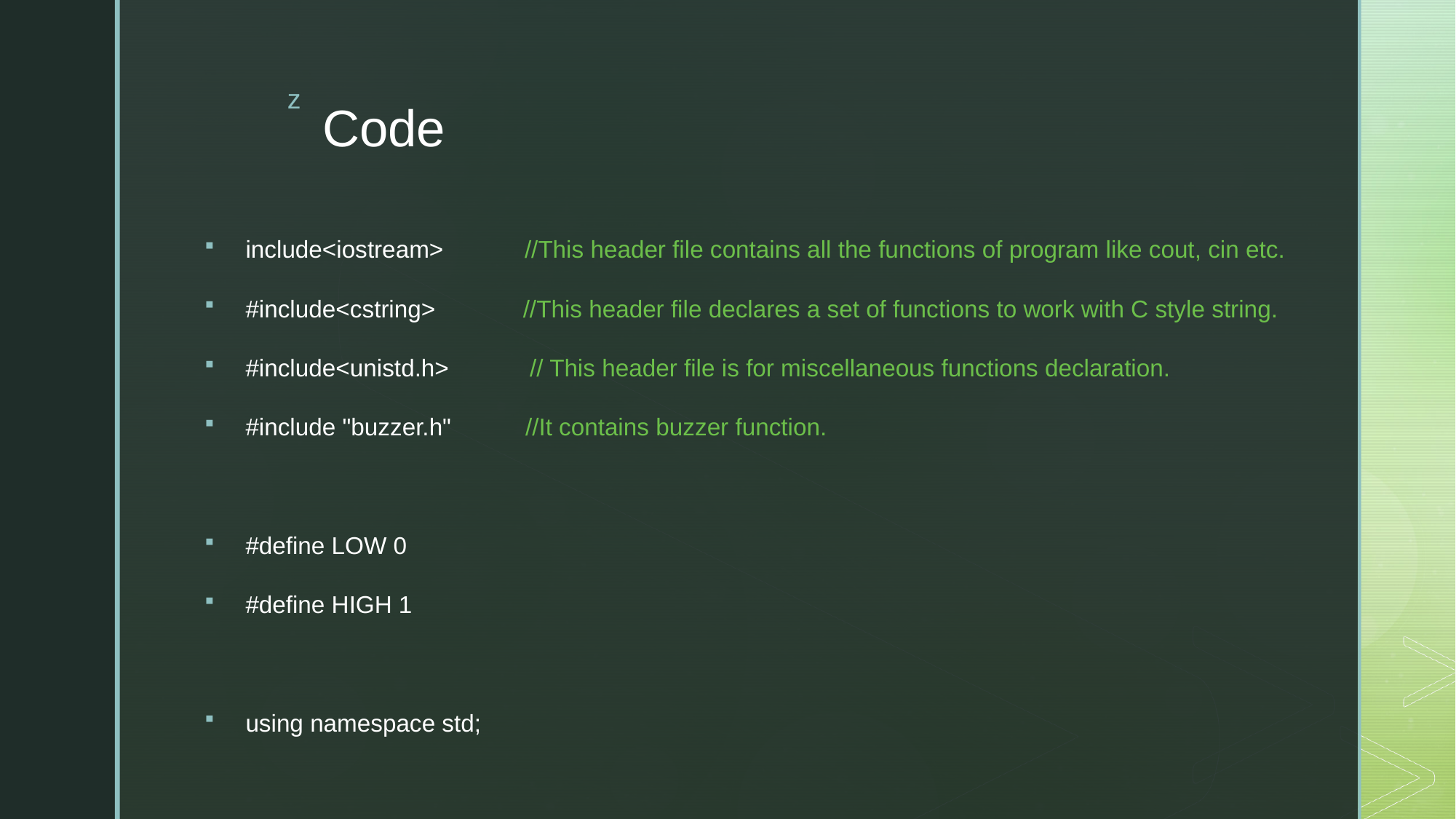

# Code
include<iostream>            //This header file contains all the functions of program like cout, cin etc.
#include<cstring>             //This header file declares a set of functions to work with C style string.
#include<unistd.h>            // This header file is for miscellaneous functions declaration.
#include "buzzer.h"           //It contains buzzer function.

#define LOW 0
#define HIGH 1

using namespace std;